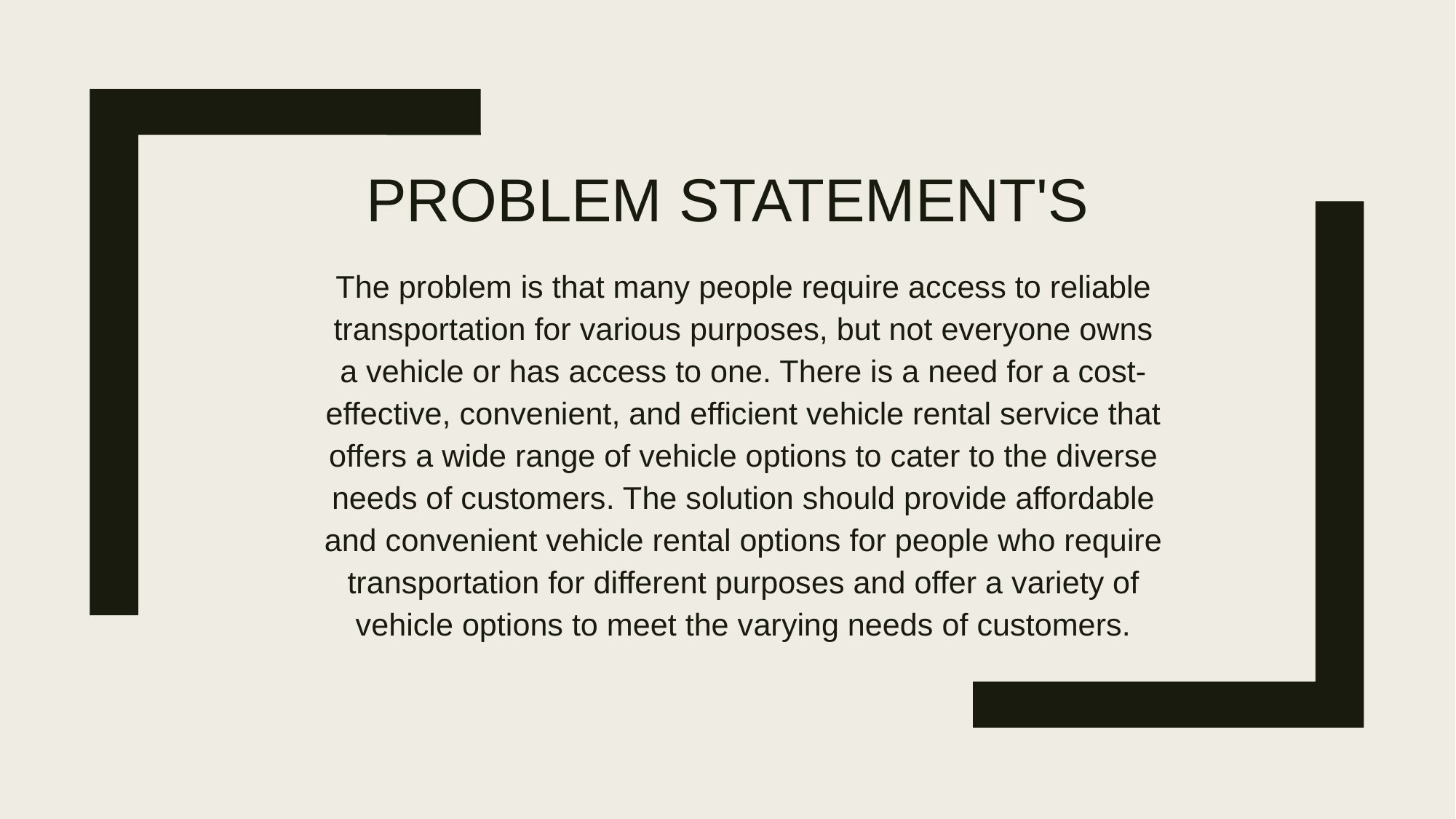

# Problem statement's
The problem is that many people require access to reliable transportation for various purposes, but not everyone owns a vehicle or has access to one. There is a need for a cost-effective, convenient, and efficient vehicle rental service that offers a wide range of vehicle options to cater to the diverse needs of customers. The solution should provide affordable and convenient vehicle rental options for people who require transportation for different purposes and offer a variety of vehicle options to meet the varying needs of customers.